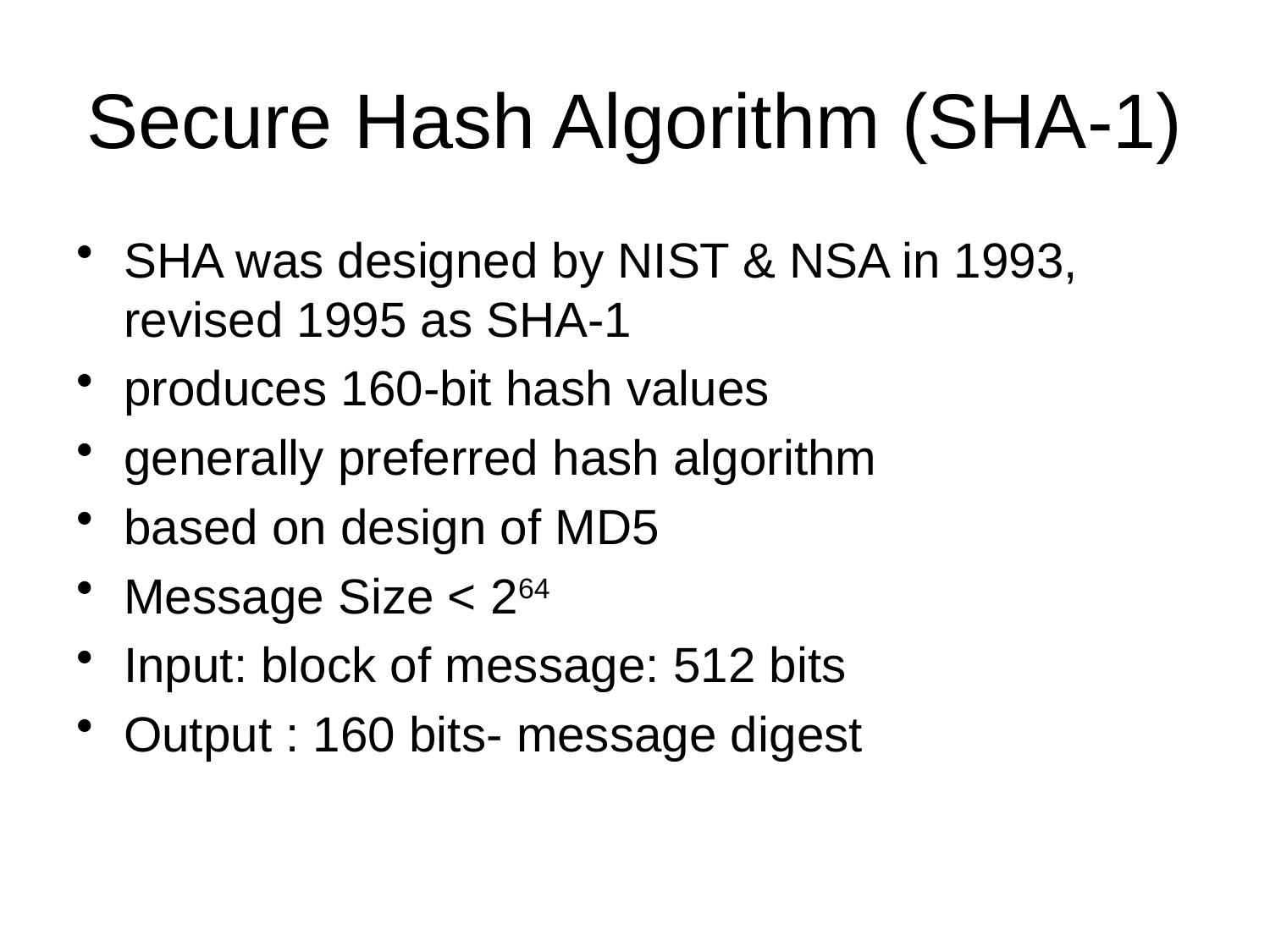

# Secure Hash Algorithm (SHA-1)
SHA was designed by NIST & NSA in 1993, revised 1995 as SHA-1
produces 160-bit hash values
generally preferred hash algorithm
based on design of MD5
Message Size < 264
Input: block of message: 512 bits
Output : 160 bits- message digest